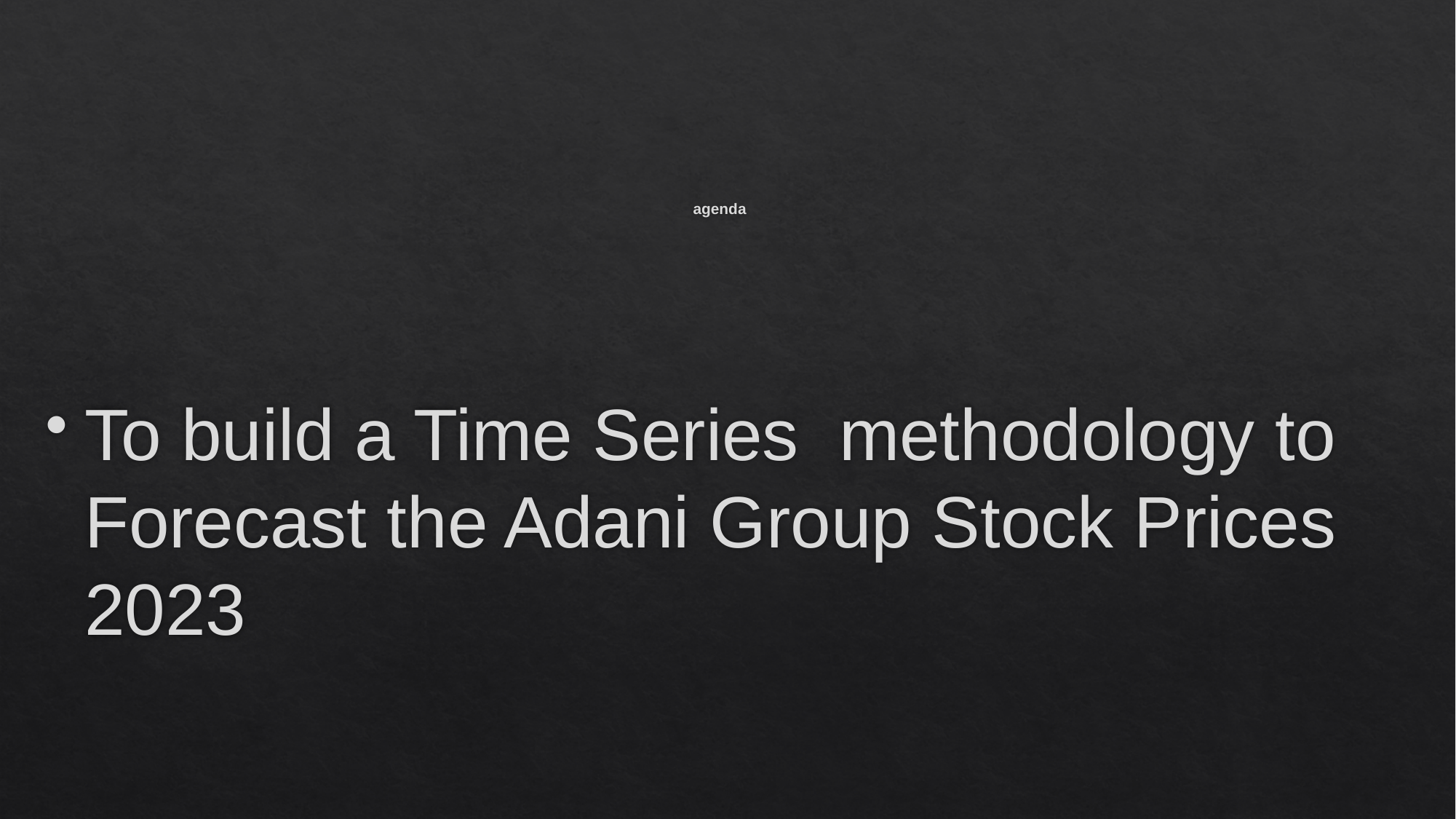

# agenda

To build a Time Series  methodology to Forecast the Adani Group Stock Prices 2023